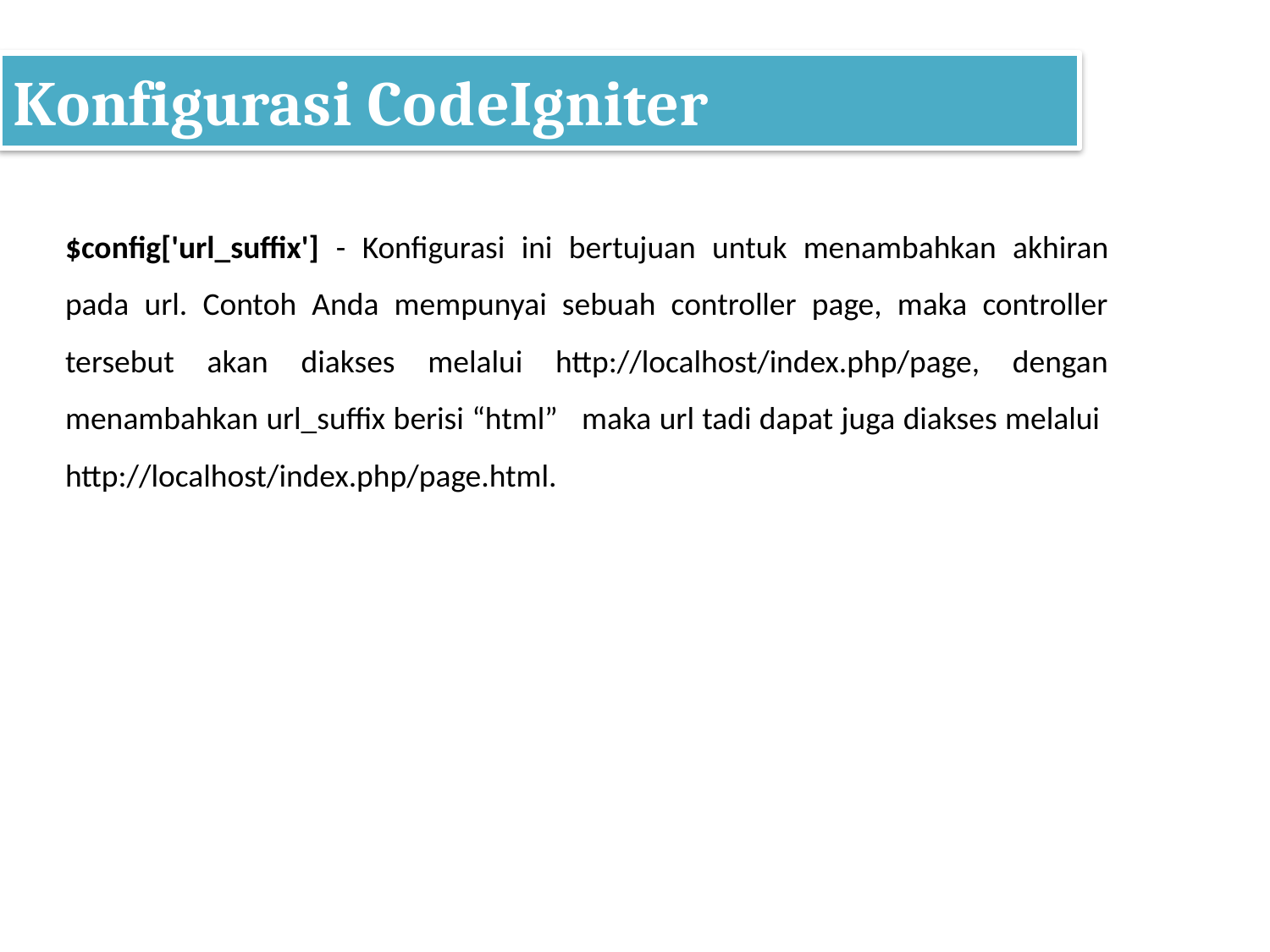

# Konfigurasi CodeIgniter
$config['url_suffix'] - Konfigurasi ini bertujuan untuk menambahkan akhiran pada url. Contoh Anda mempunyai sebuah controller page, maka controller tersebut akan diakses melalui http://localhost/index.php/page, dengan menambahkan url_suffix berisi “html”   maka url tadi dapat juga diakses melalui  http://localhost/index.php/page.html.